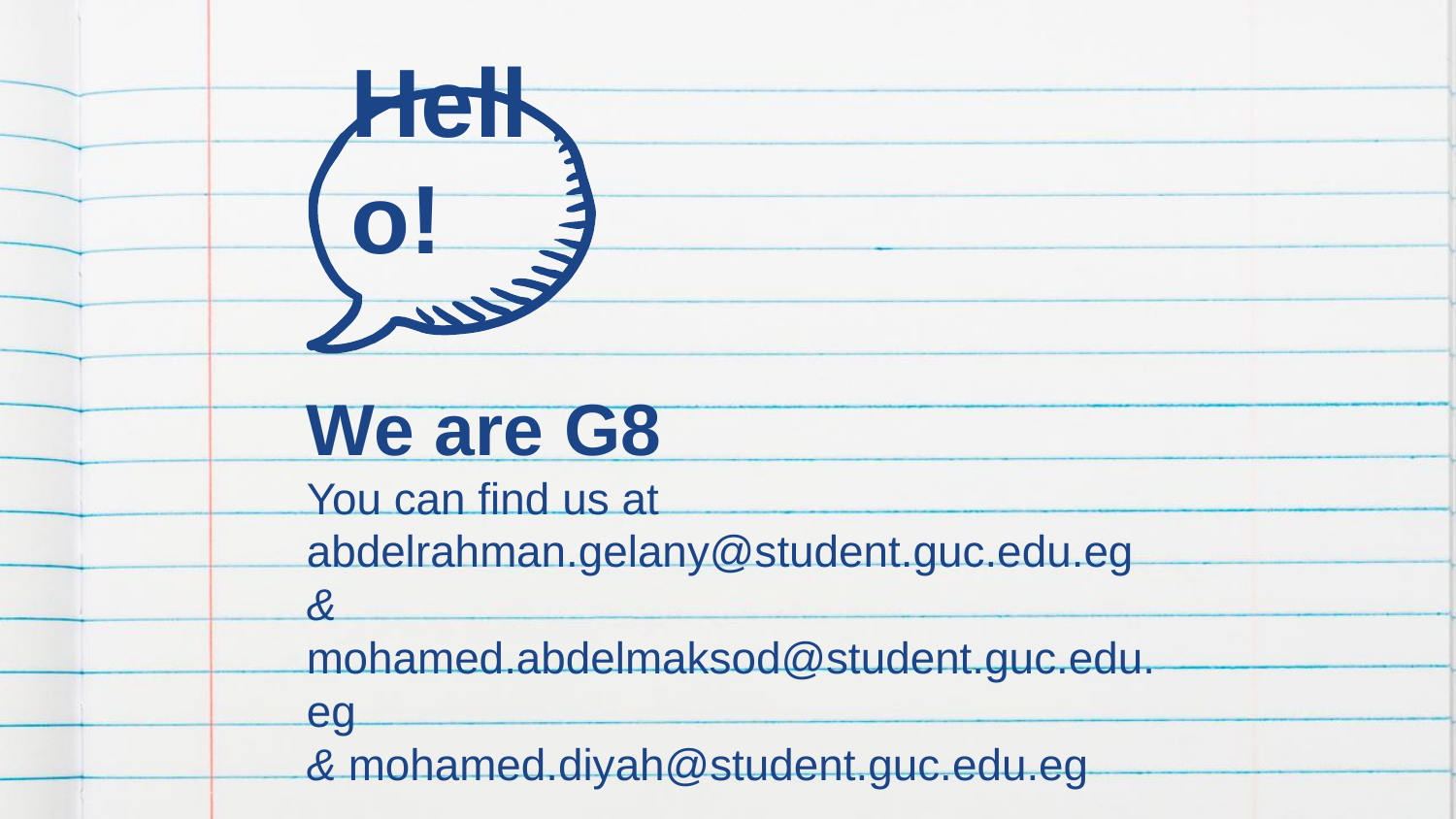

2

Hello!
We are G8
You can find us at
abdelrahman.gelany@student.guc.edu.eg
& mohamed.abdelmaksod@student.guc.edu.eg
& mohamed.diyah@student.guc.edu.eg